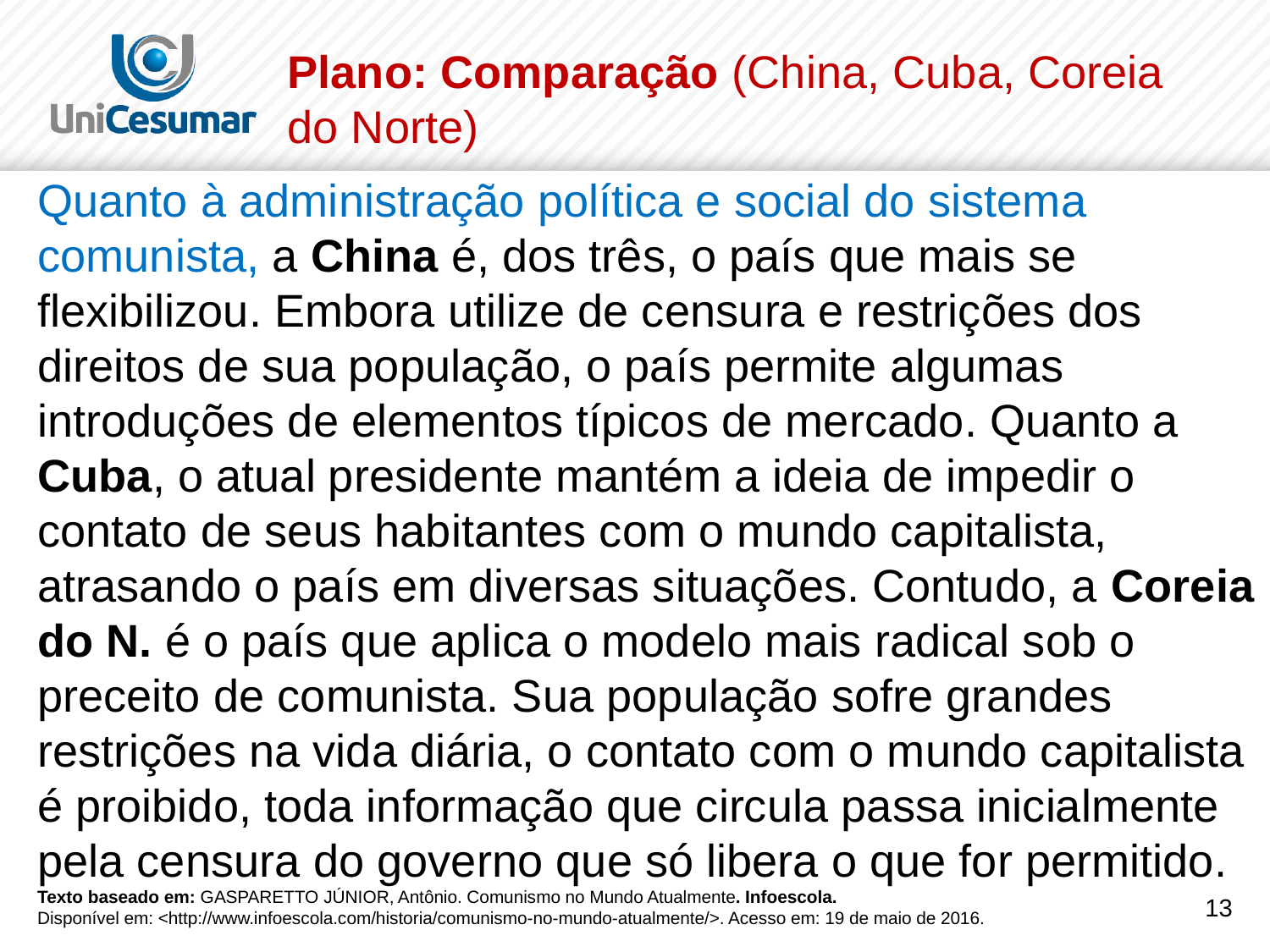

Plano: Comparação (China, Cuba, Coreia do Norte)
Quanto à administração política e social do sistema comunista, a China é, dos três, o país que mais se flexibilizou. Embora utilize de censura e restrições dos direitos de sua população, o país permite algumas introduções de elementos típicos de mercado. Quanto a Cuba, o atual presidente mantém a ideia de impedir o contato de seus habitantes com o mundo capitalista, atrasando o país em diversas situações. Contudo, a Coreia do N. é o país que aplica o modelo mais radical sob o preceito de comunista. Sua população sofre grandes restrições na vida diária, o contato com o mundo capitalista é proibido, toda informação que circula passa inicialmente pela censura do governo que só libera o que for permitido.
Texto baseado em: GASPARETTO JÚNIOR, Antônio. Comunismo no Mundo Atualmente. Infoescola.
Disponível em: <http://www.infoescola.com/historia/comunismo-no-mundo-atualmente/>. Acesso em: 19 de maio de 2016.